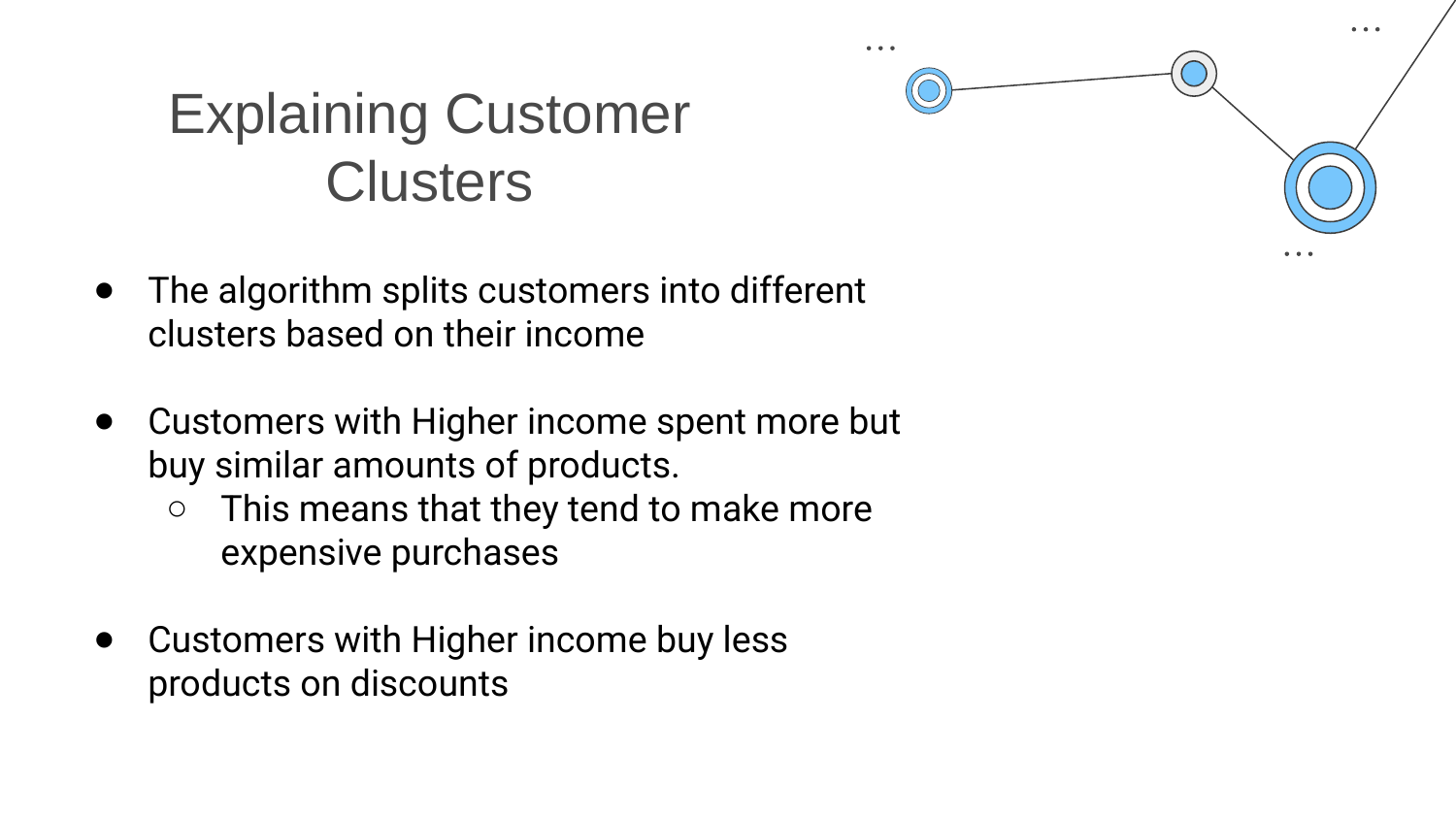

Explaining Customer Clusters
The algorithm splits customers into different clusters based on their income

Customers with Higher income spent more but buy similar amounts of products.
This means that they tend to make more expensive purchases

Customers with Higher income buy less products on discounts